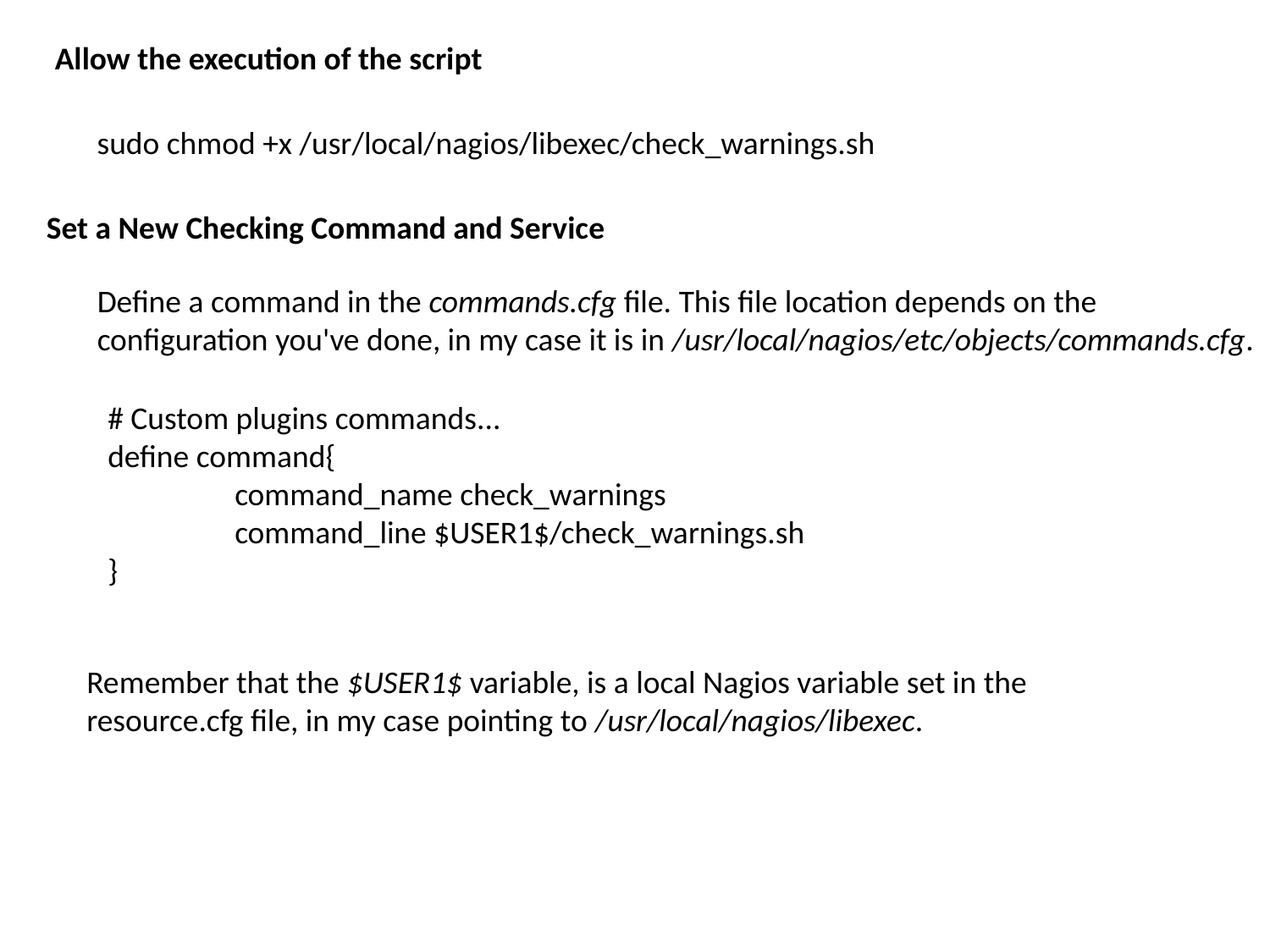

Allow the execution of the script
sudo chmod +x /usr/local/nagios/libexec/check_warnings.sh
Set a New Checking Command and Service
Define a command in the commands.cfg file. This file location depends on the configuration you've done, in my case it is in /usr/local/nagios/etc/objects/commands.cfg.
# Custom plugins commands...
define command{
	command_name check_warnings
	command_line $USER1$/check_warnings.sh
}
Remember that the $USER1$ variable, is a local Nagios variable set in the resource.cfg file, in my case pointing to /usr/local/nagios/libexec.